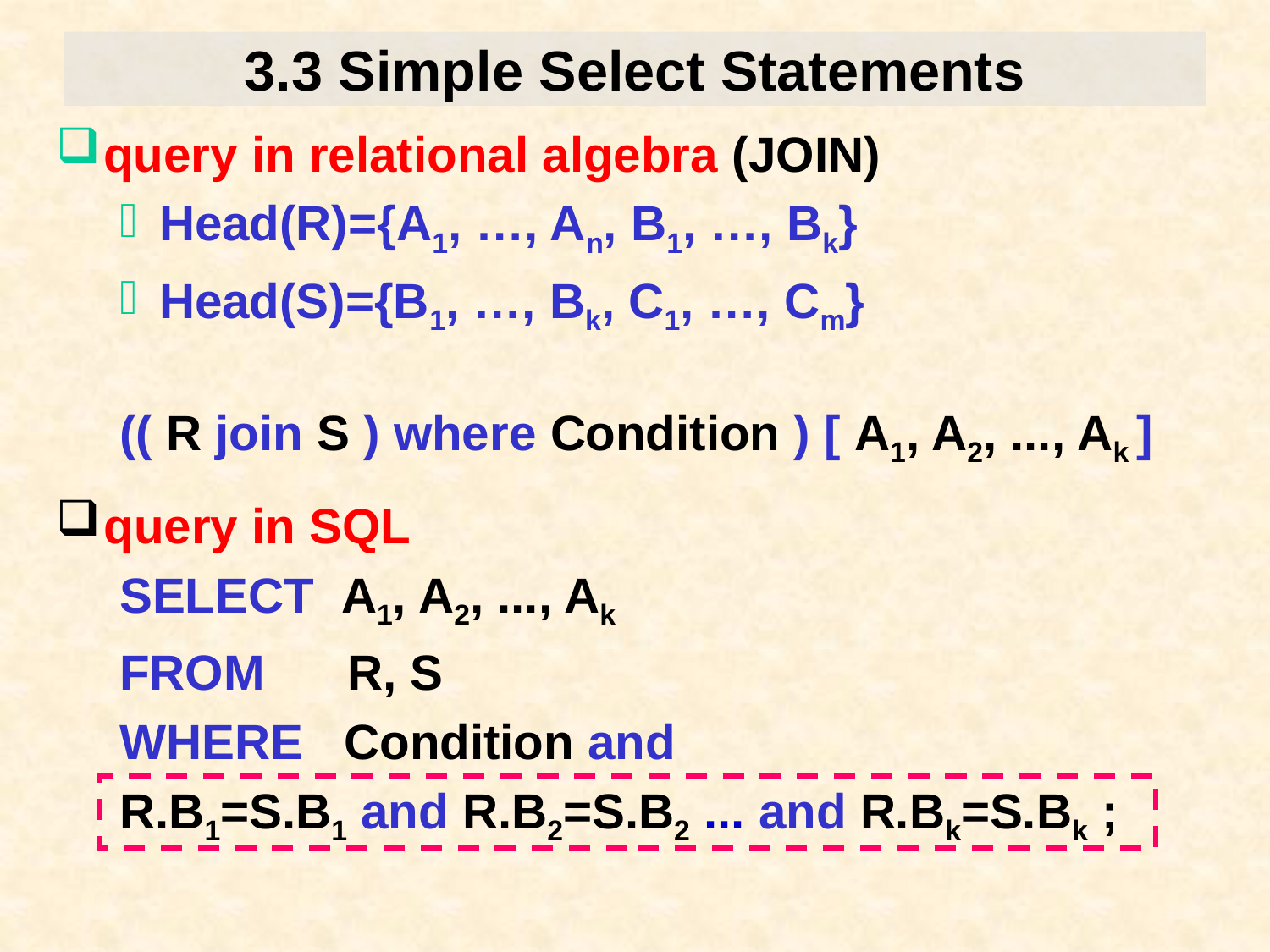

# 3.3 Simple Select Statements
query in relational algebra (JOIN)
Head(R)={A1, …, An, B1, …, Bk}
Head(S)={B1, …, Bk, C1, …, Cm}

(( R join S ) where Condition ) [ A1, A2, ..., Ak ]
query in SQL
SELECT  A1, A2, ..., Ak
FROM      R, S
WHERE   Condition and
R.B1=S.B1 and R.B2=S.B2 ... and R.Bk=S.Bk ;